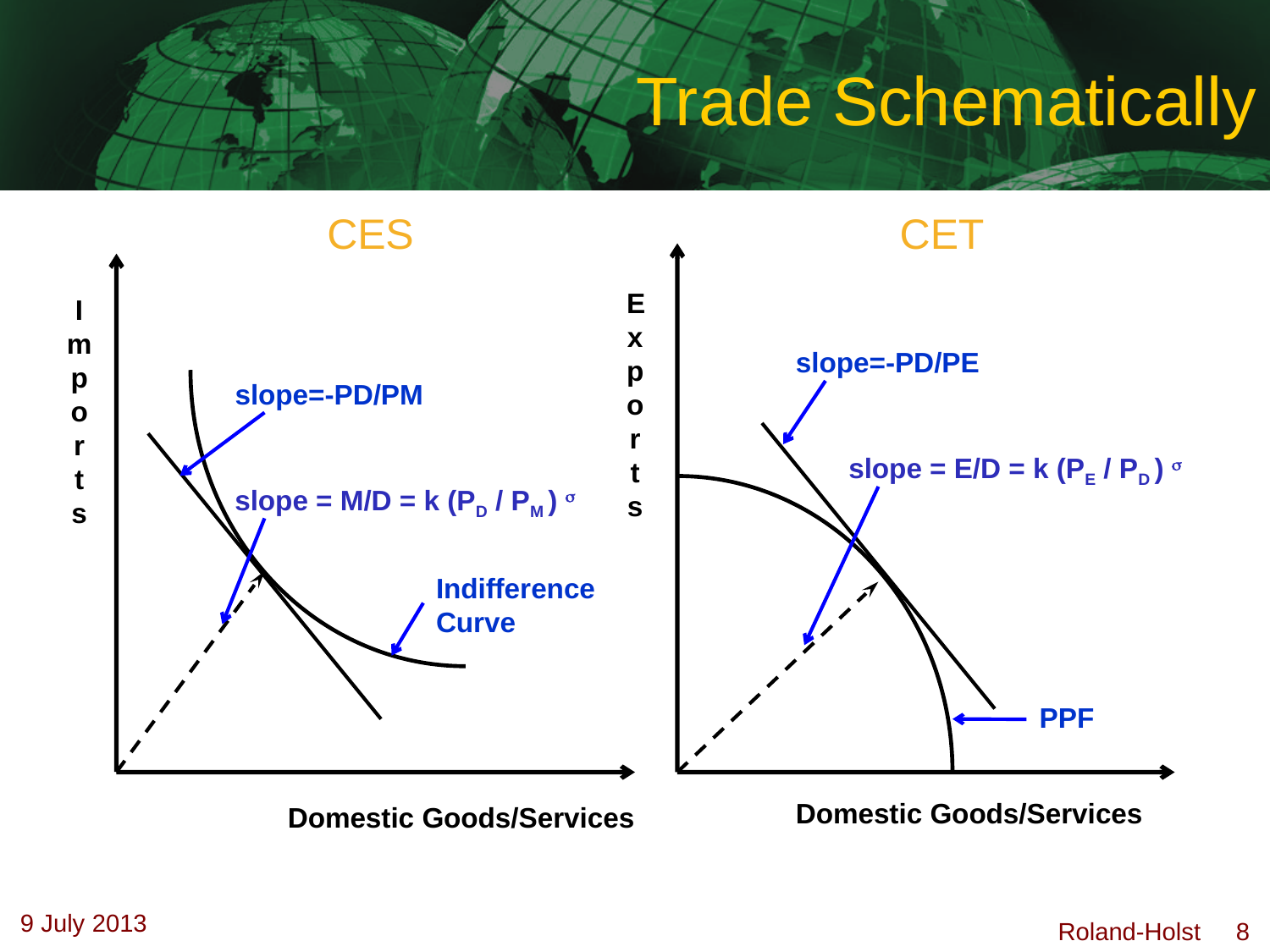

# Trade Schematically
CES
CET

Exports
Impor t s
slope=-PD/PE

slope=-PD/PM

slope = E/D = k (PE / PD ) σ

slope = M/D = k (PD / PM ) σ

Indifference
Curve

PPF

Domestic Goods/Services
Domestic Goods/Services